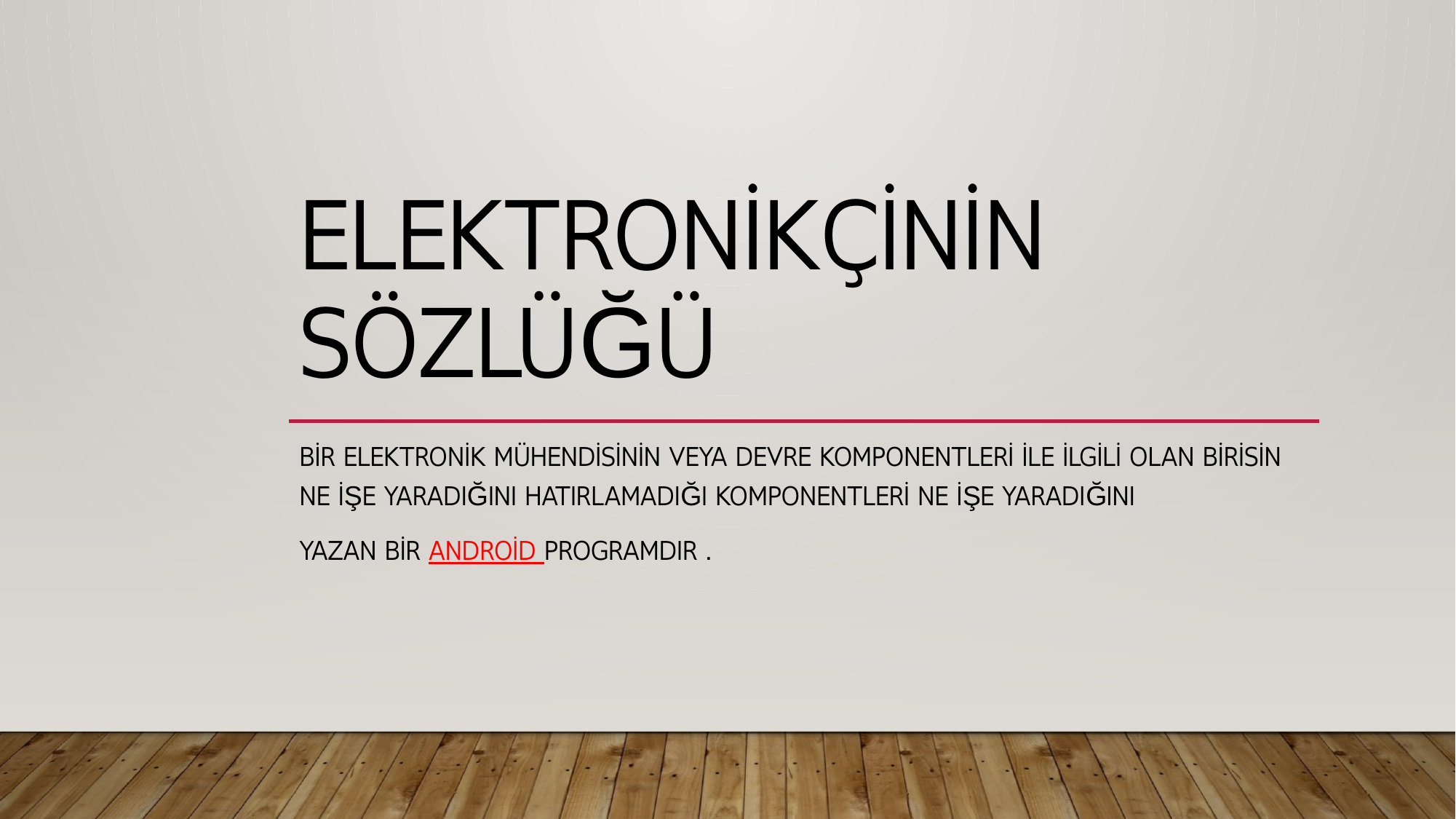

# Elektronikçinin sözlüğü
Bir elektronik mühendisinin veya devre komponentleri ile ilgili olan birisin ne işe yaradığını hatırlamadığı komponentleri ne işe yaradığını
Yazan bir android programdır .